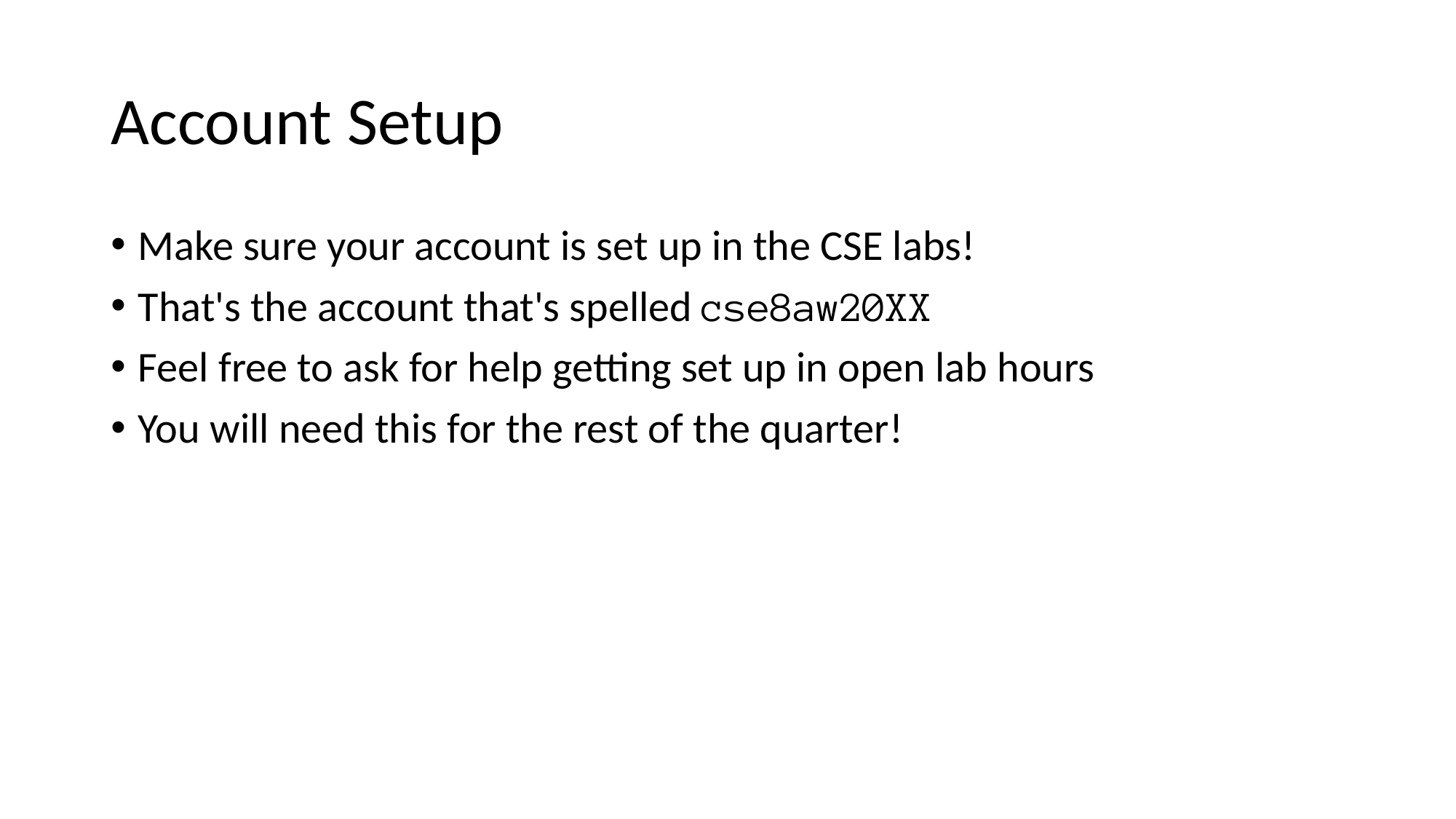

# Account Setup
Make sure your account is set up in the CSE labs!
That's the account that's spelled cse8aw20XX
Feel free to ask for help getting set up in open lab hours
You will need this for the rest of the quarter!